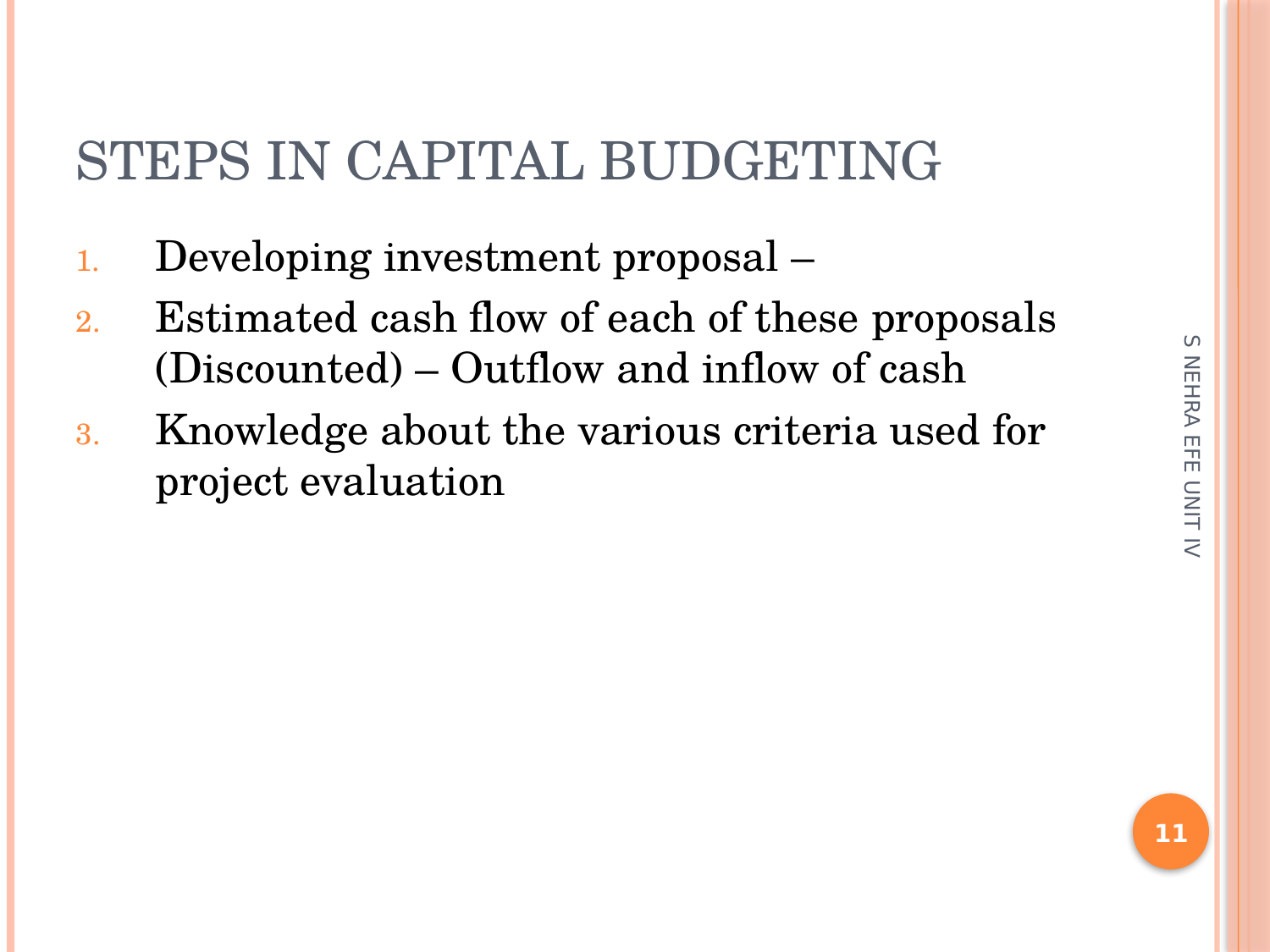

# Steps in capital budgeting
Developing investment proposal –
Estimated cash flow of each of these proposals (Discounted) – Outflow and inflow of cash
Knowledge about the various criteria used for project evaluation

S NEHRA EFE UNIT IV
11